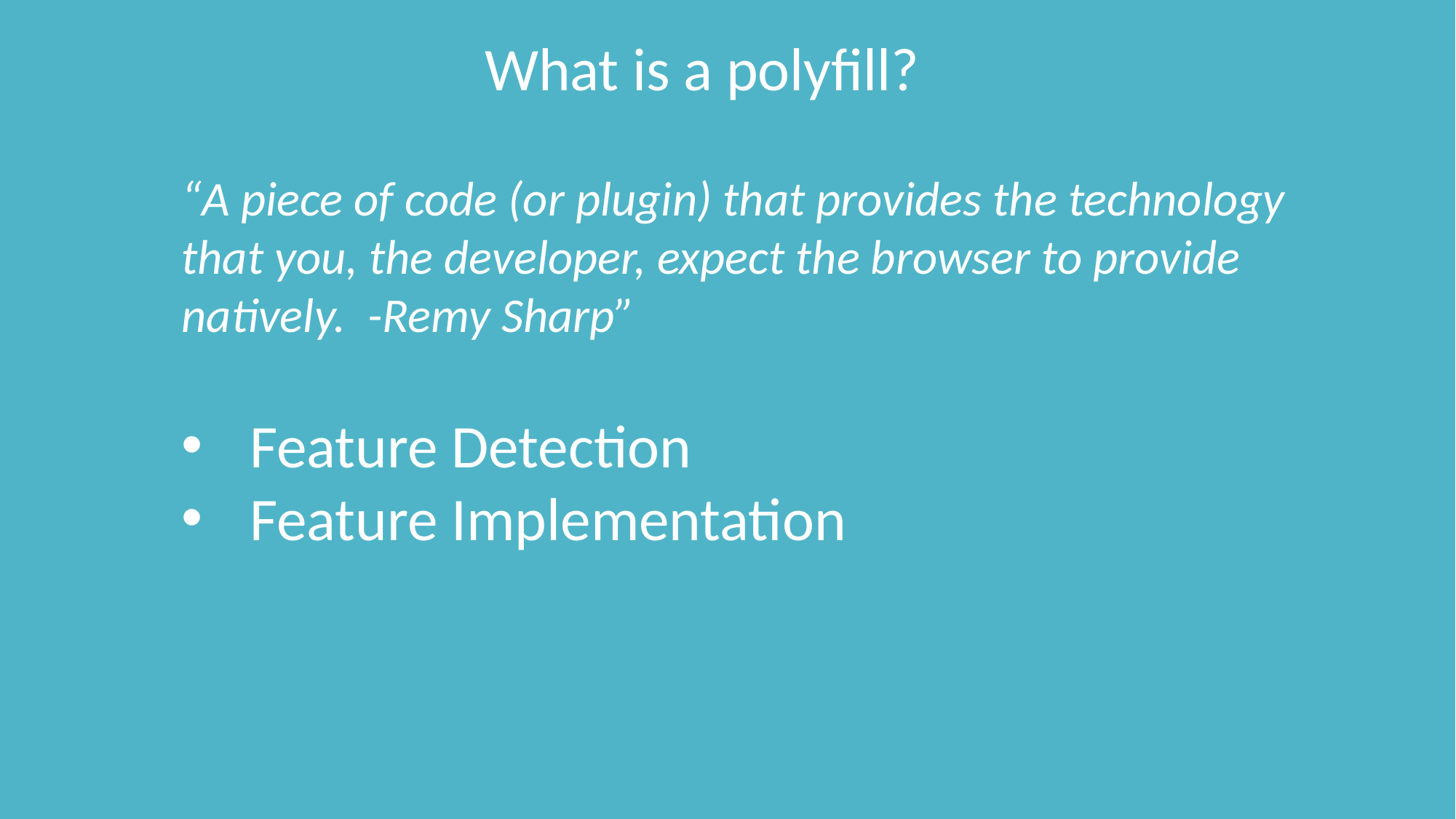

What is a polyfill?
“A piece of code (or plugin) that provides the technology that you, the developer, expect the browser to provide natively.  -Remy Sharp”
Feature Detection
Feature Implementation